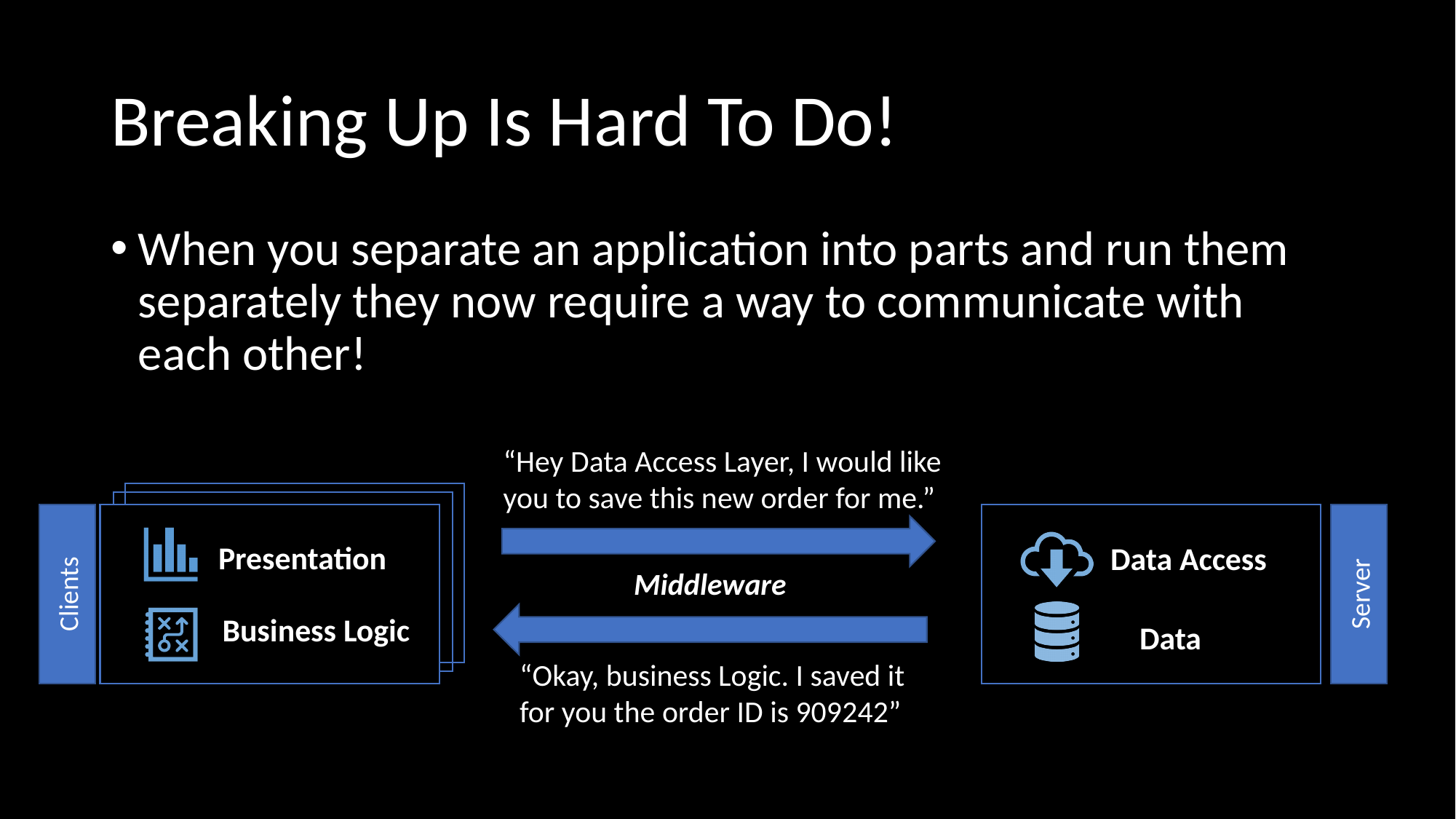

# Breaking Up Is Hard To Do!
When you separate an application into parts and run them separately they now require a way to communicate with each other!
“Hey Data Access Layer, I would like
you to save this new order for me.”

Presentation

Business Logic

Data Access

Data

Middleware
Server
Clients

“Okay, business Logic. I saved it
for you the order ID is 909242”